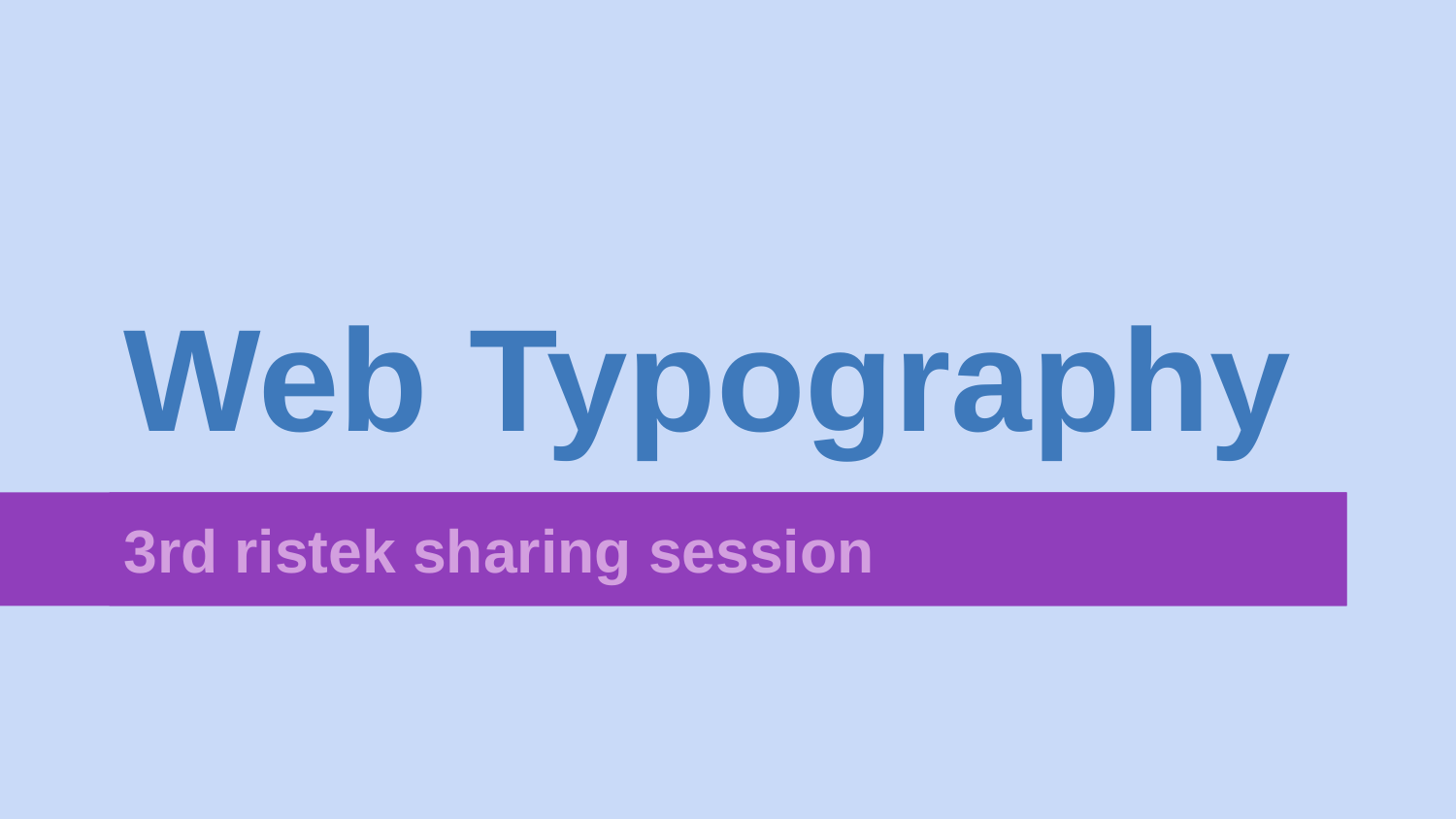

# Web Typography
3rd ristek sharing session